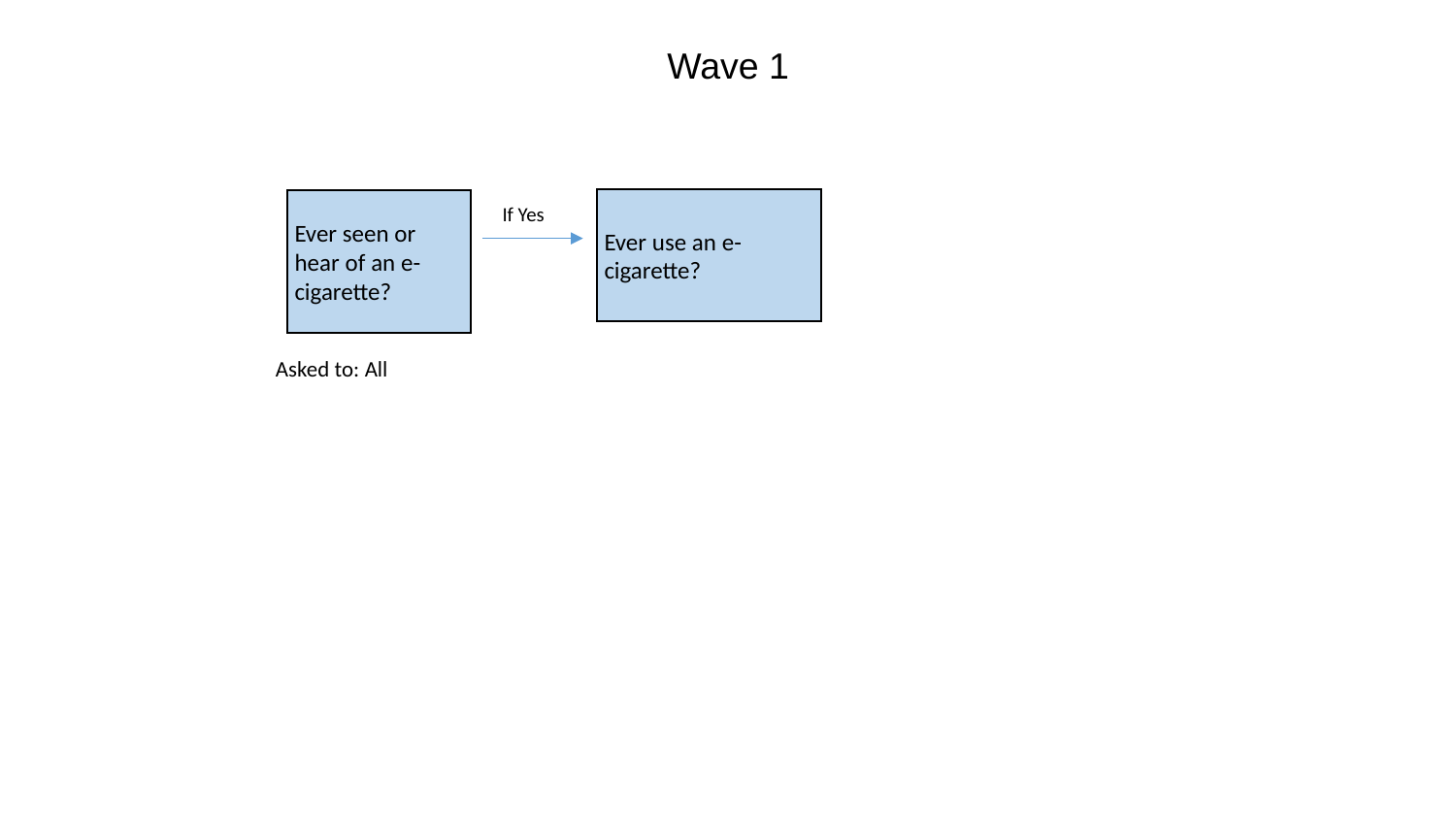

# Wave 1

Ever use an e-cigarette?

Ever seen or hear of an e-cigarette?

If Yes

Asked to: All